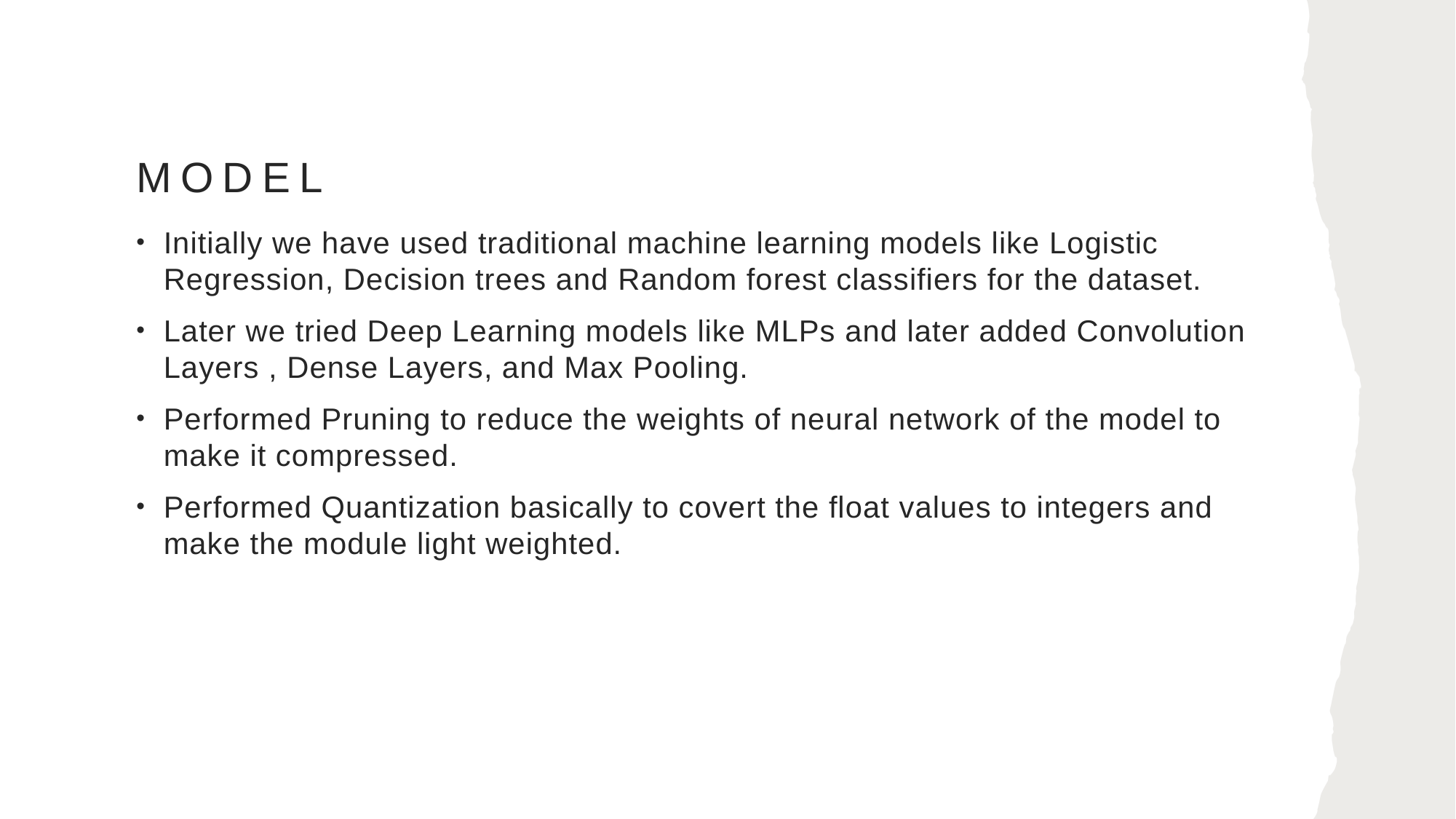

# Model
Initially we have used traditional machine learning models like Logistic Regression, Decision trees and Random forest classifiers for the dataset.
Later we tried Deep Learning models like MLPs and later added Convolution Layers , Dense Layers, and Max Pooling.
Performed Pruning to reduce the weights of neural network of the model to make it compressed.
Performed Quantization basically to covert the float values to integers and make the module light weighted.